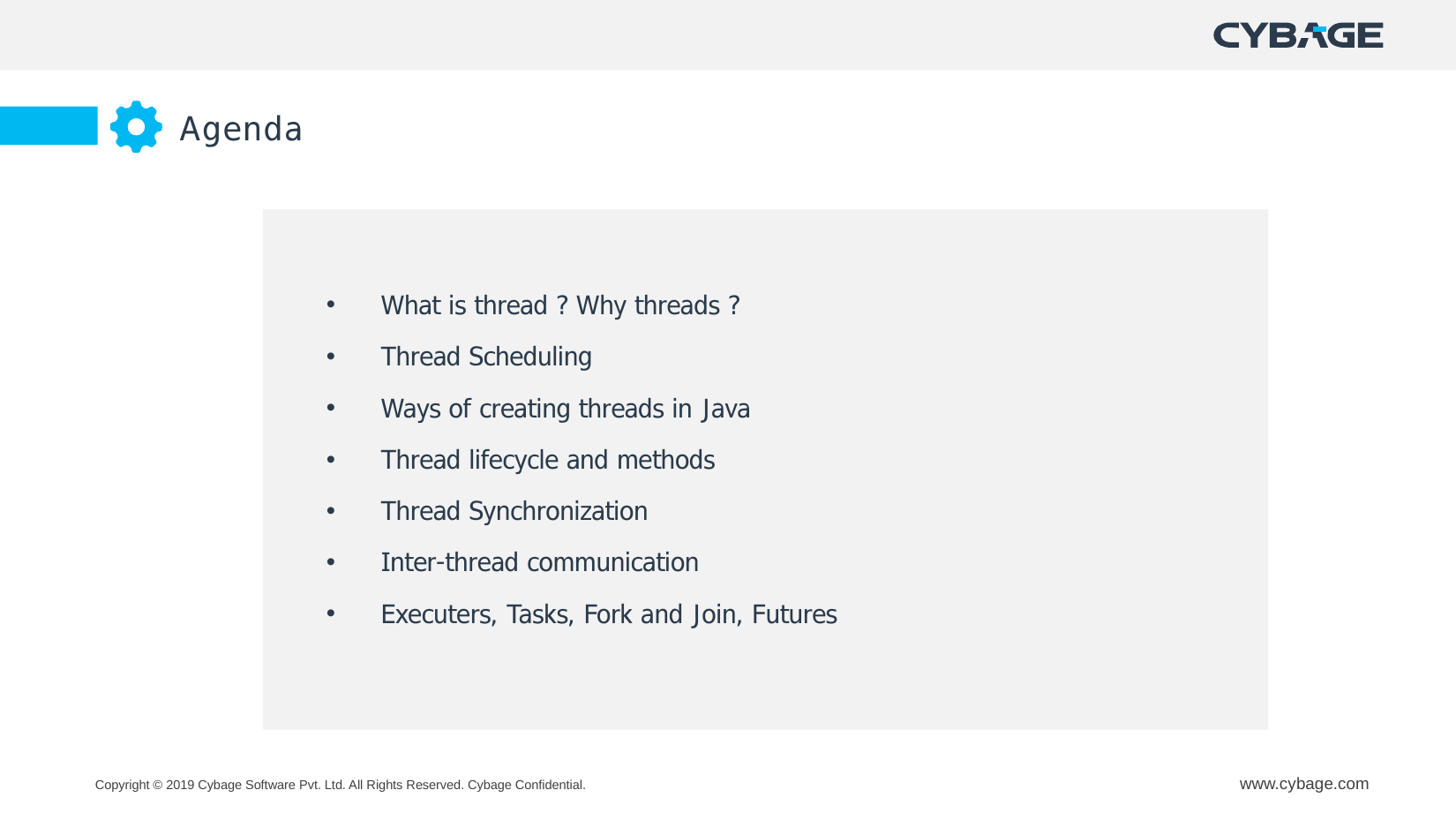

Agenda

What is thread ? Why threads ?
Thread Scheduling
Ways of creating threads in Java
Thread lifecycle and methods
Thread Synchronization
Inter-thread communication
Executers, Tasks, Fork and Join, Futures